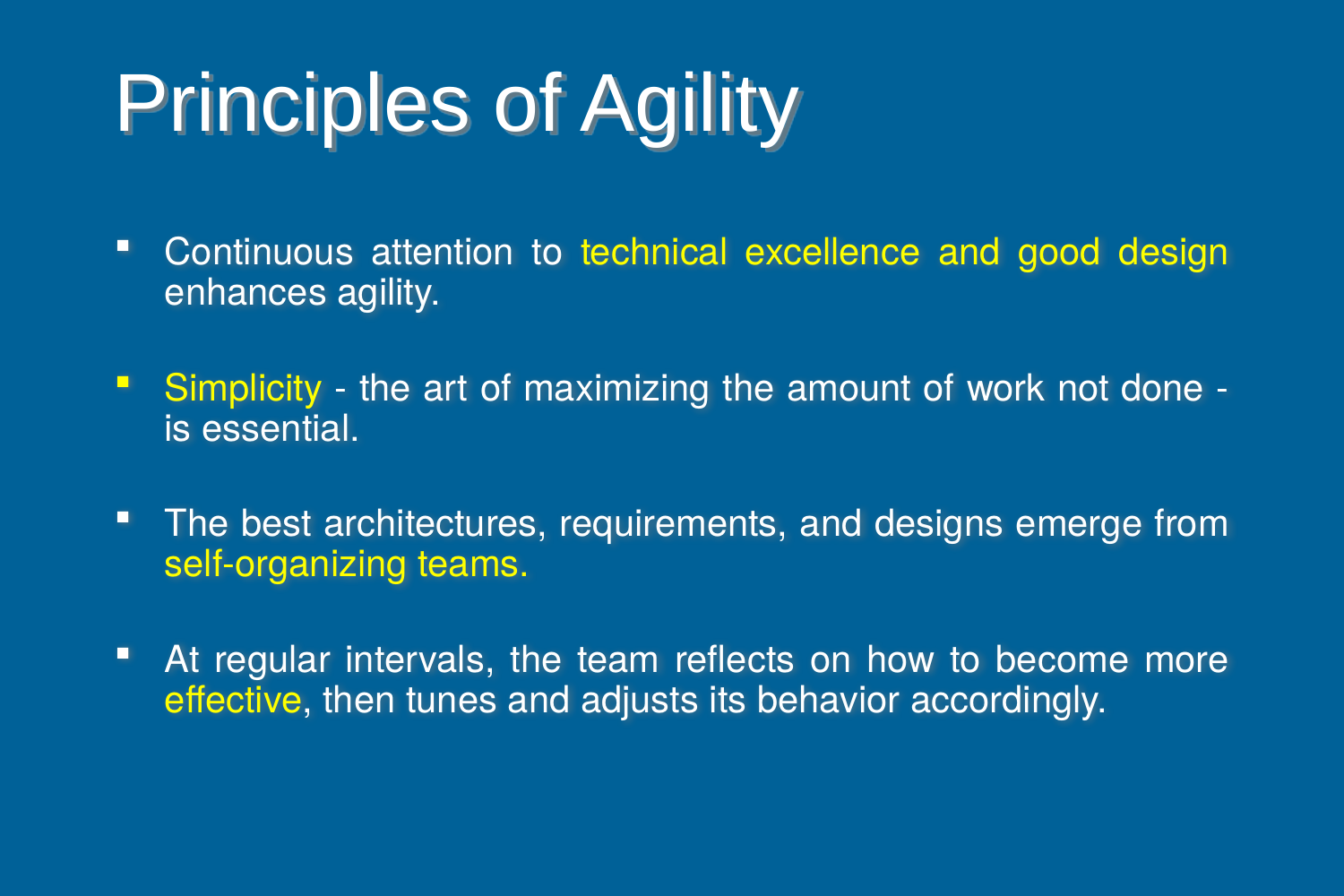

# Principles of Agility
Continuous attention to technical excellence and good design enhances agility.

Simplicity - the art of maximizing the amount of work not done - is essential.

The best architectures, requirements, and designs emerge from self-organizing teams.

At regular intervals, the team reflects on how to become more effective, then tunes and adjusts its behavior accordingly.
8